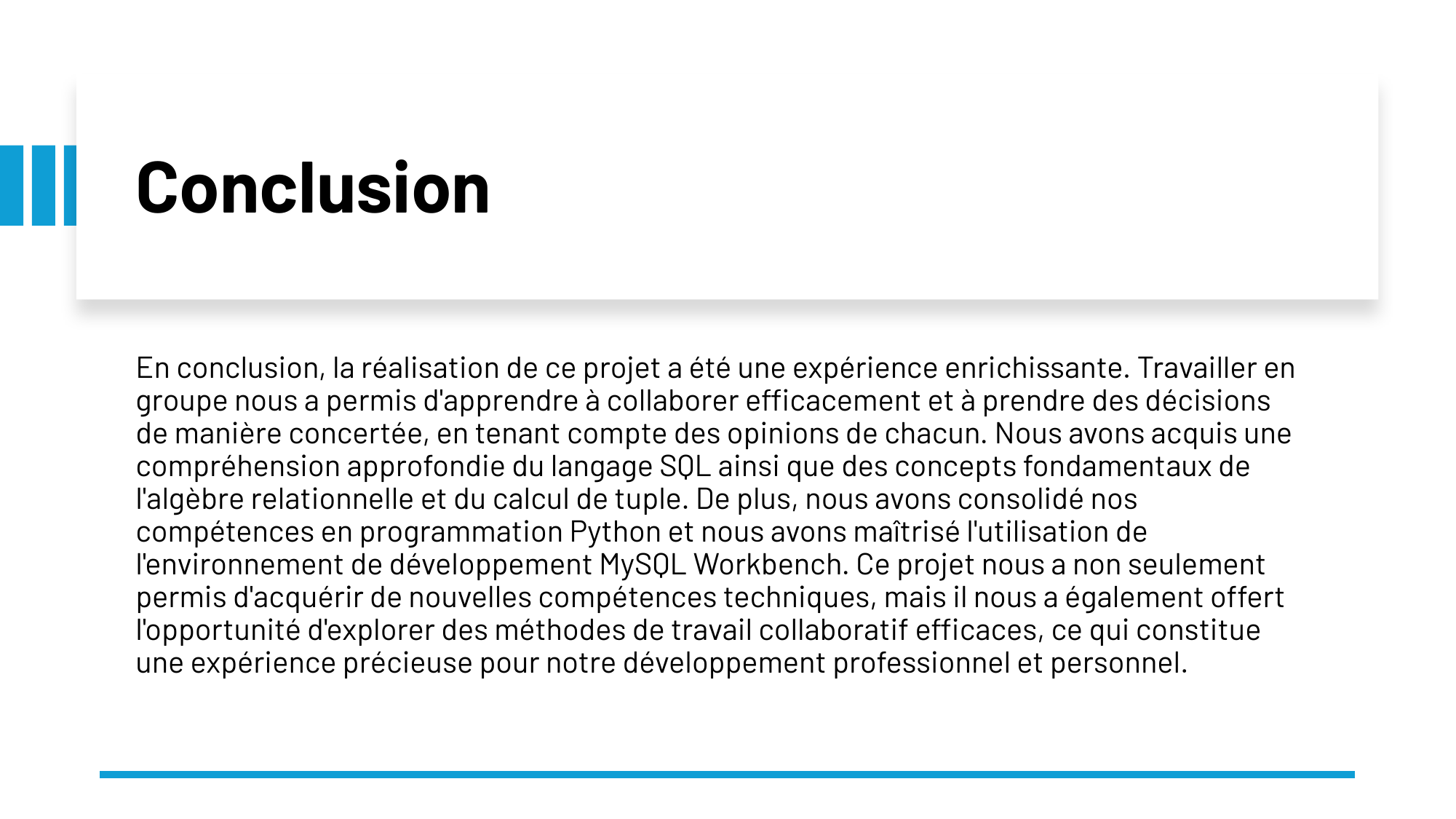

# Conclusion

En conclusion, la réalisation de ce projet a été une expérience enrichissante. Travailler en groupe nous a permis d'apprendre à collaborer efficacement et à prendre des décisions de manière concertée, en tenant compte des opinions de chacun. Nous avons acquis une compréhension approfondie du langage SQL ainsi que des concepts fondamentaux de l'algèbre relationnelle et du calcul de tuple. De plus, nous avons consolidé nos compétences en programmation Python et nous avons maîtrisé l'utilisation de l'environnement de développement MySQL Workbench. Ce projet nous a non seulement permis d'acquérir de nouvelles compétences techniques, mais il nous a également offert l'opportunité d'explorer des méthodes de travail collaboratif efficaces, ce qui constitue une expérience précieuse pour notre développement professionnel et personnel.